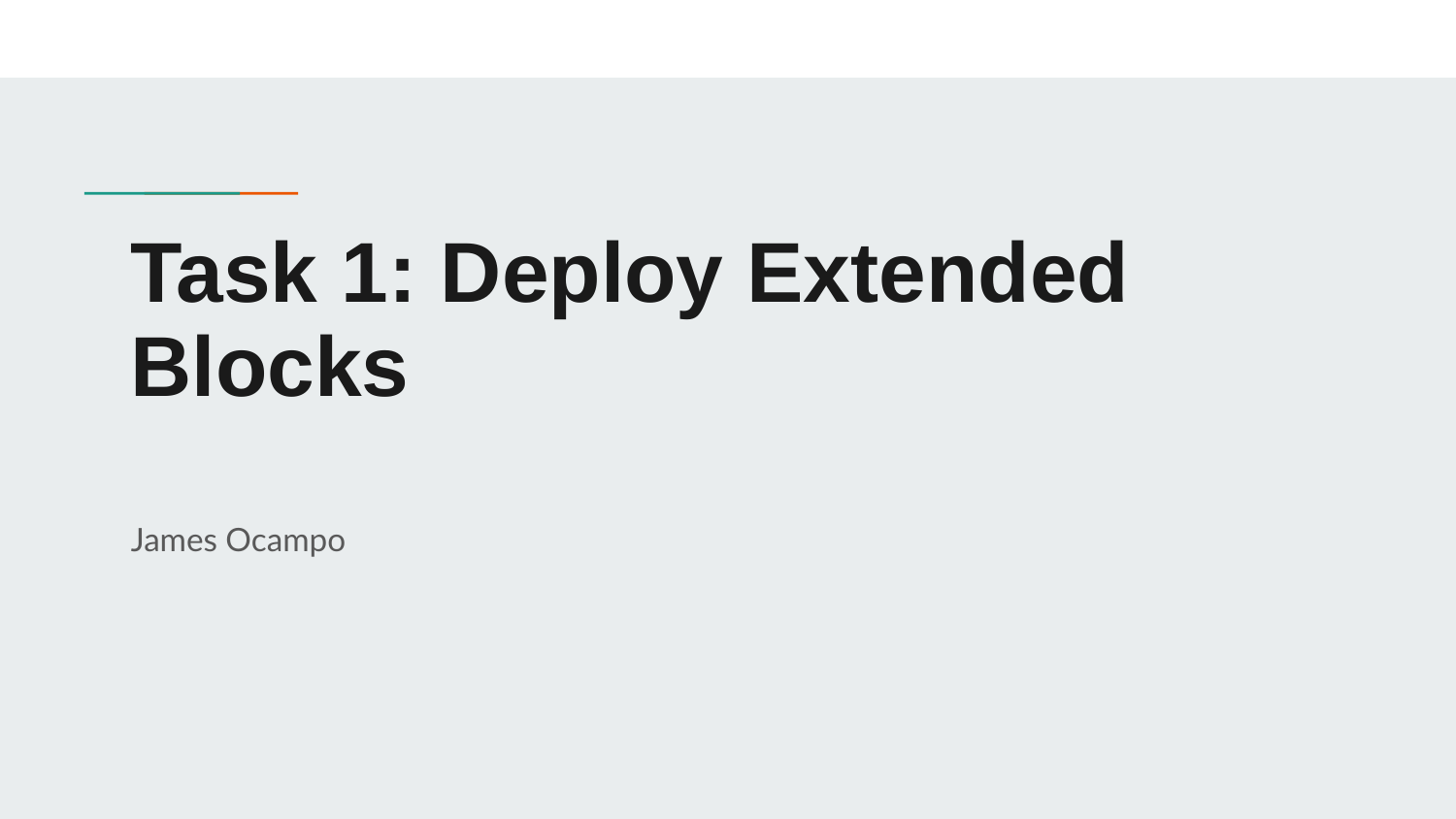

# Task 1: Deploy Extended Blocks
James Ocampo